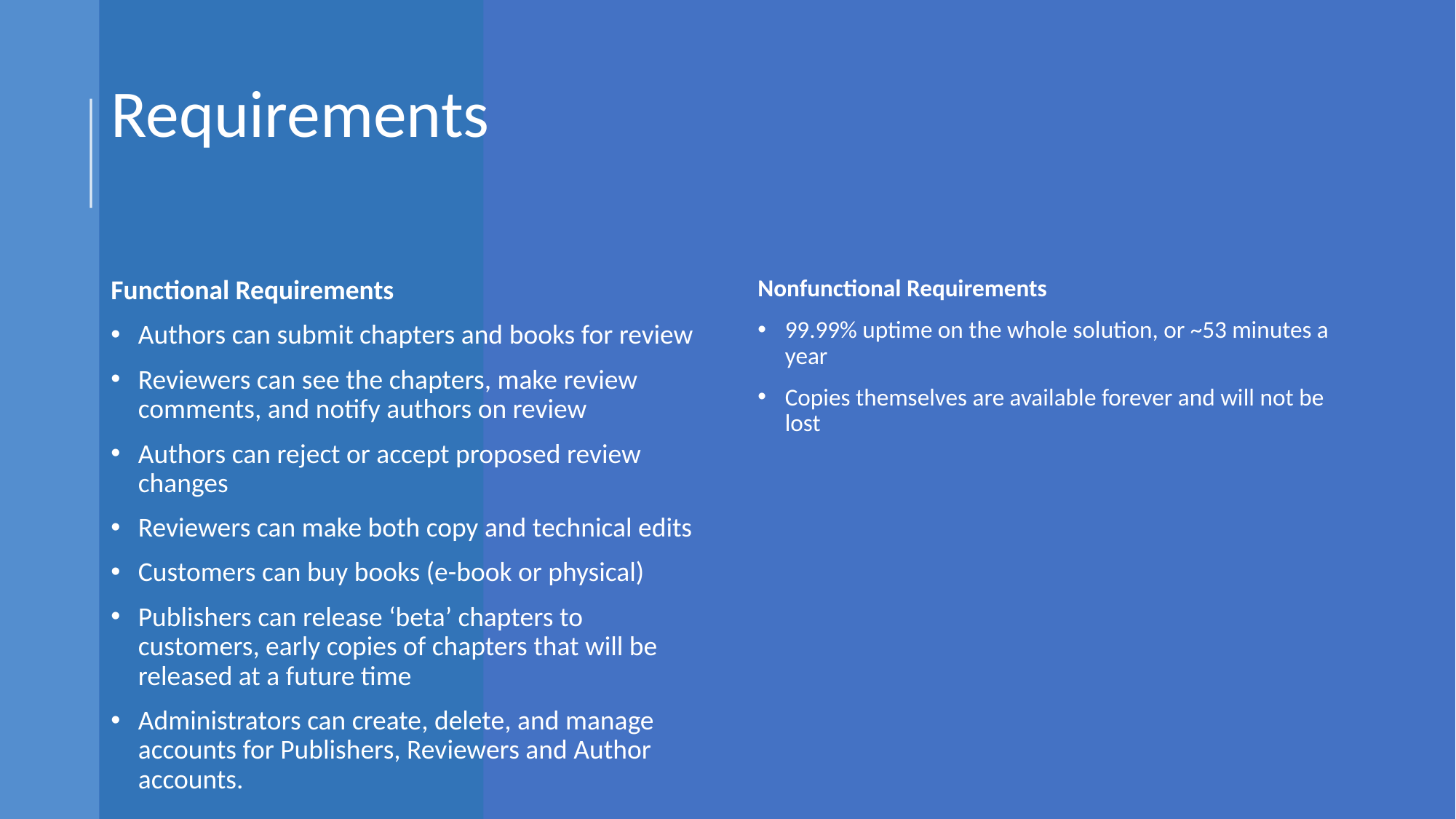

# Requirements
Functional Requirements
Authors can submit chapters and books for review
Reviewers can see the chapters, make review comments, and notify authors on review
Authors can reject or accept proposed review changes
Reviewers can make both copy and technical edits
Customers can buy books (e-book or physical)
Publishers can release ‘beta’ chapters to customers, early copies of chapters that will be released at a future time
Administrators can create, delete, and manage accounts for Publishers, Reviewers and Author accounts.

Nonfunctional Requirements
99.99% uptime on the whole solution, or ~53 minutes a year
Copies themselves are available forever and will not be lost